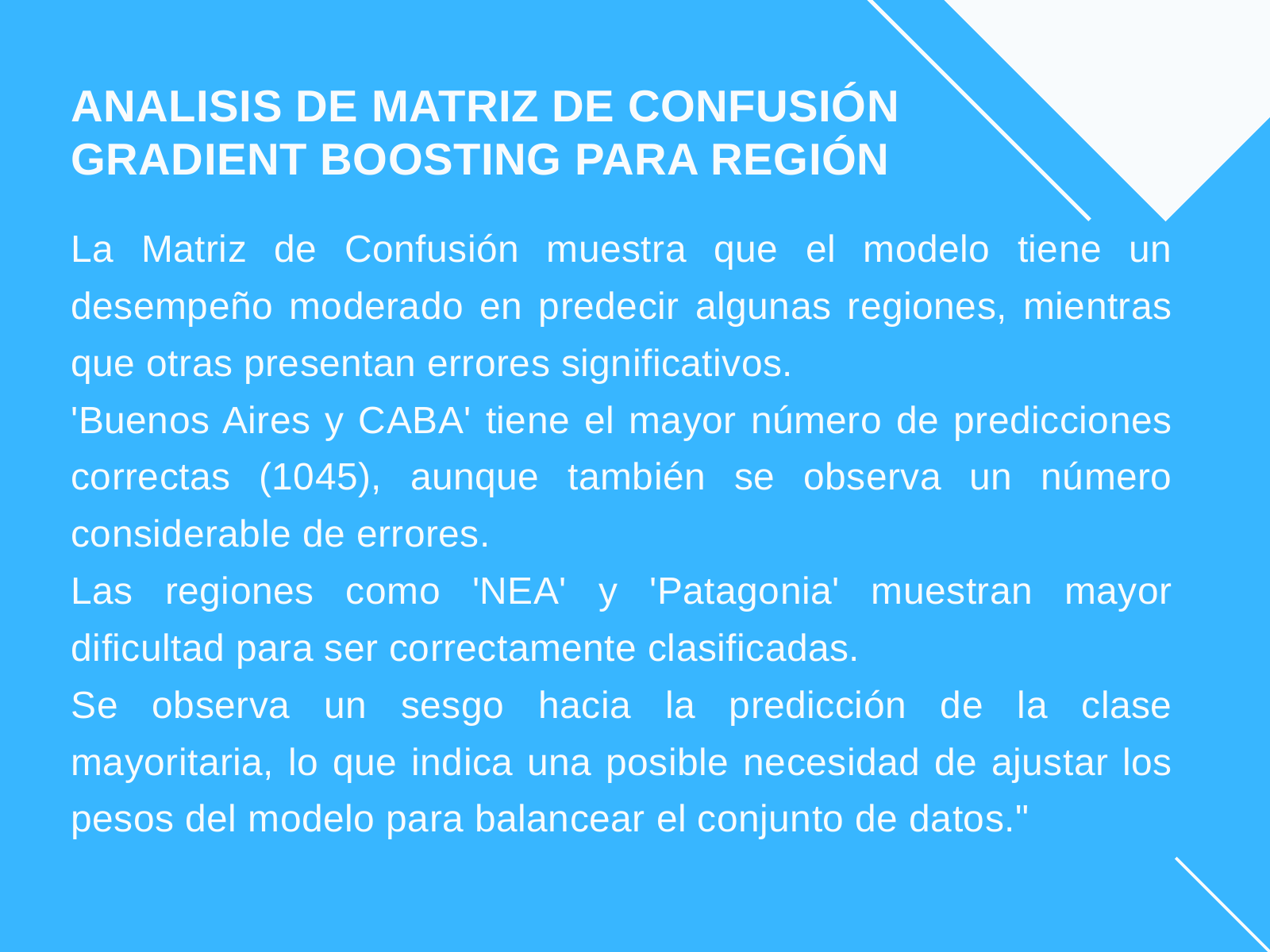

ANALISIS DE MATRIZ DE CONFUSIÓN
GRADIENT BOOSTING PARA REGIÓN
La Matriz de Confusión muestra que el modelo tiene un desempeño moderado en predecir algunas regiones, mientras que otras presentan errores significativos.
'Buenos Aires y CABA' tiene el mayor número de predicciones correctas (1045), aunque también se observa un número considerable de errores.
Las regiones como 'NEA' y 'Patagonia' muestran mayor dificultad para ser correctamente clasificadas.
Se observa un sesgo hacia la predicción de la clase mayoritaria, lo que indica una posible necesidad de ajustar los pesos del modelo para balancear el conjunto de datos."